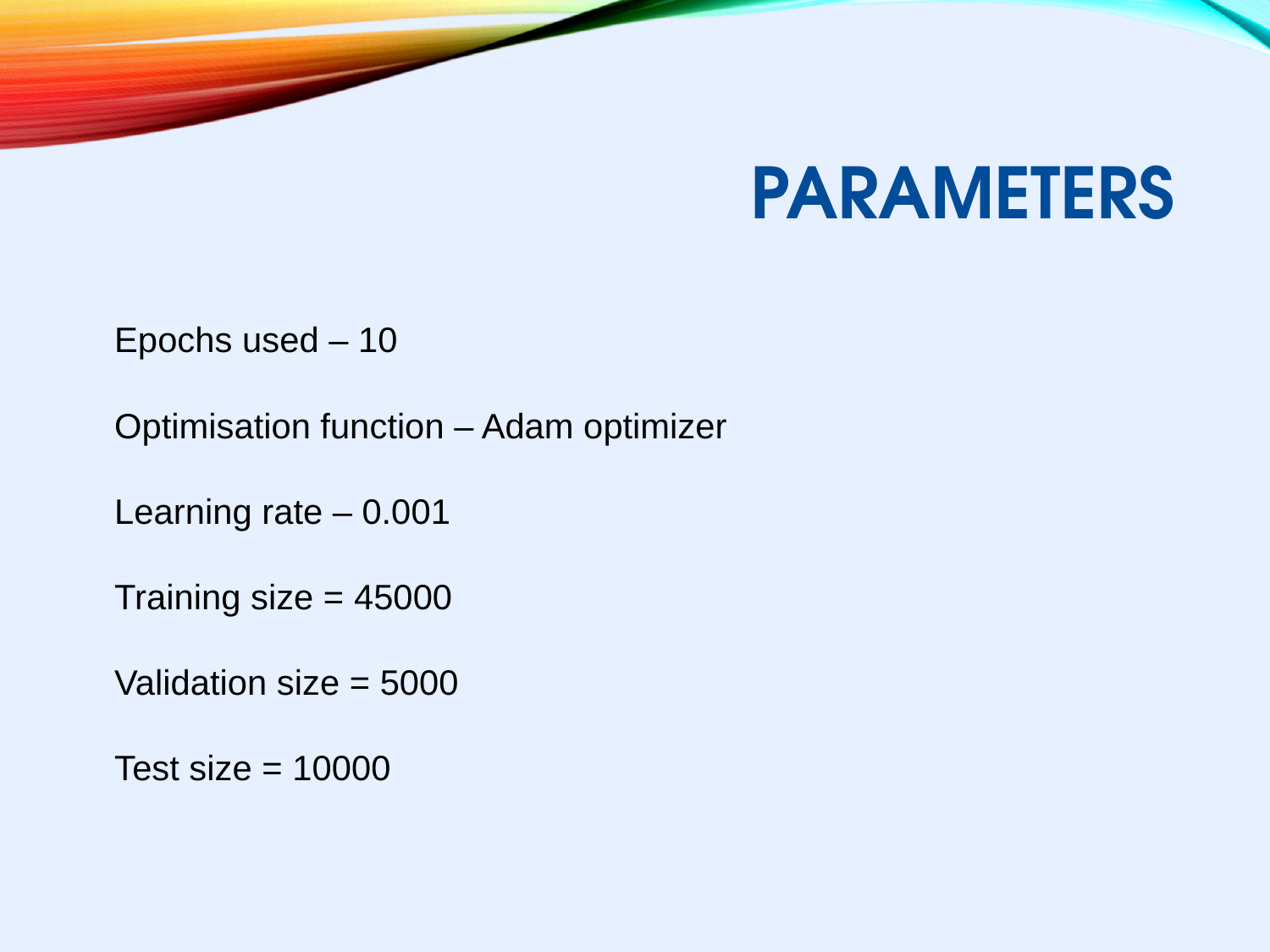

# PARAMETERS

Epochs used – 10

Optimisation function – Adam optimizer

Learning rate – 0.001

Training size = 45000

Validation size = 5000

Test size = 10000